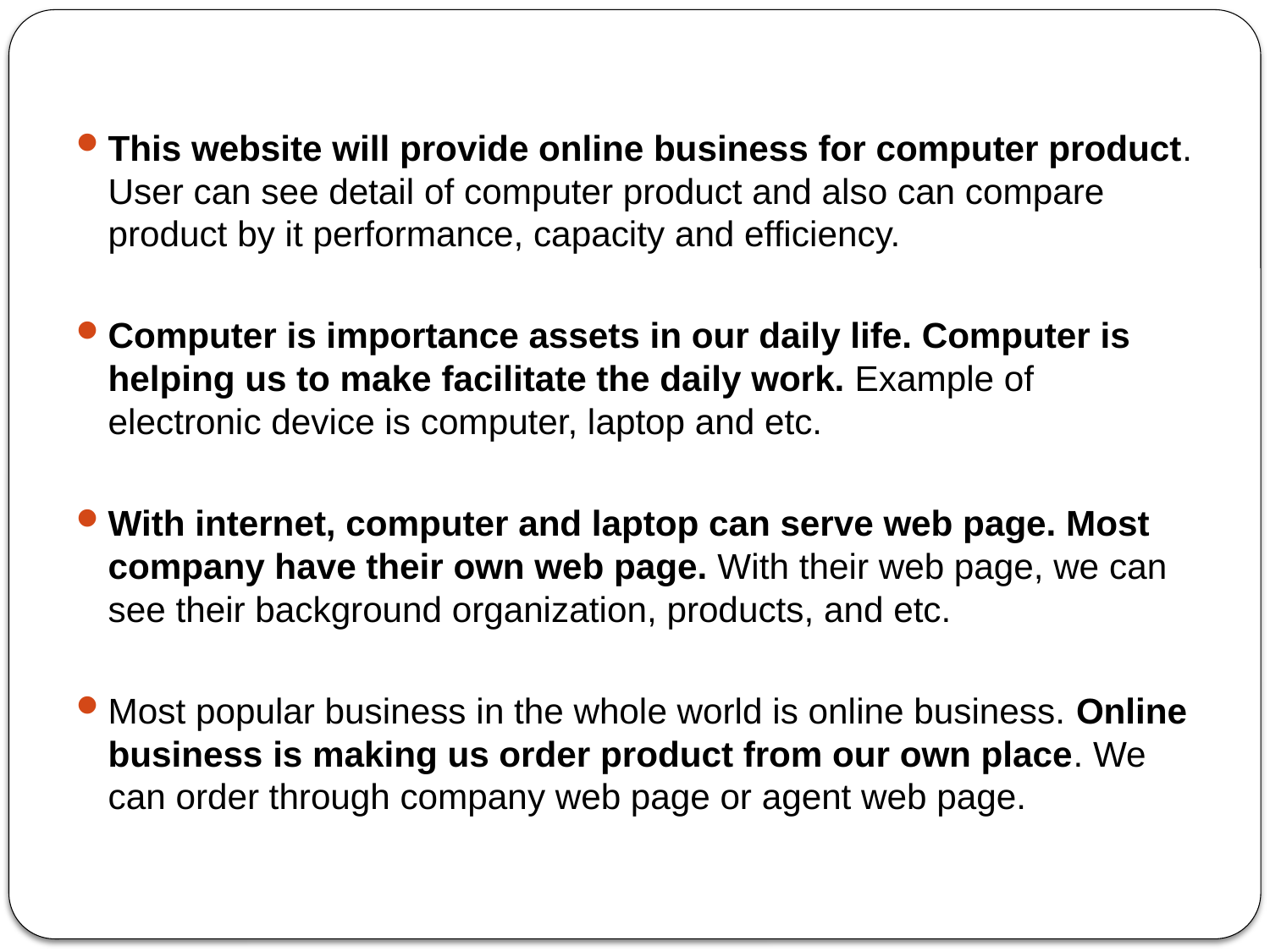

This website will provide online business for computer product. User can see detail of computer product and also can compare product by it performance, capacity and efficiency.

Computer is importance assets in our daily life. Computer is helping us to make facilitate the daily work. Example of electronic device is computer, laptop and etc.

With internet, computer and laptop can serve web page. Most company have their own web page. With their web page, we can see their background organization, products, and etc.

Most popular business in the whole world is online business. Online business is making us order product from our own place. We can order through company web page or agent web page.